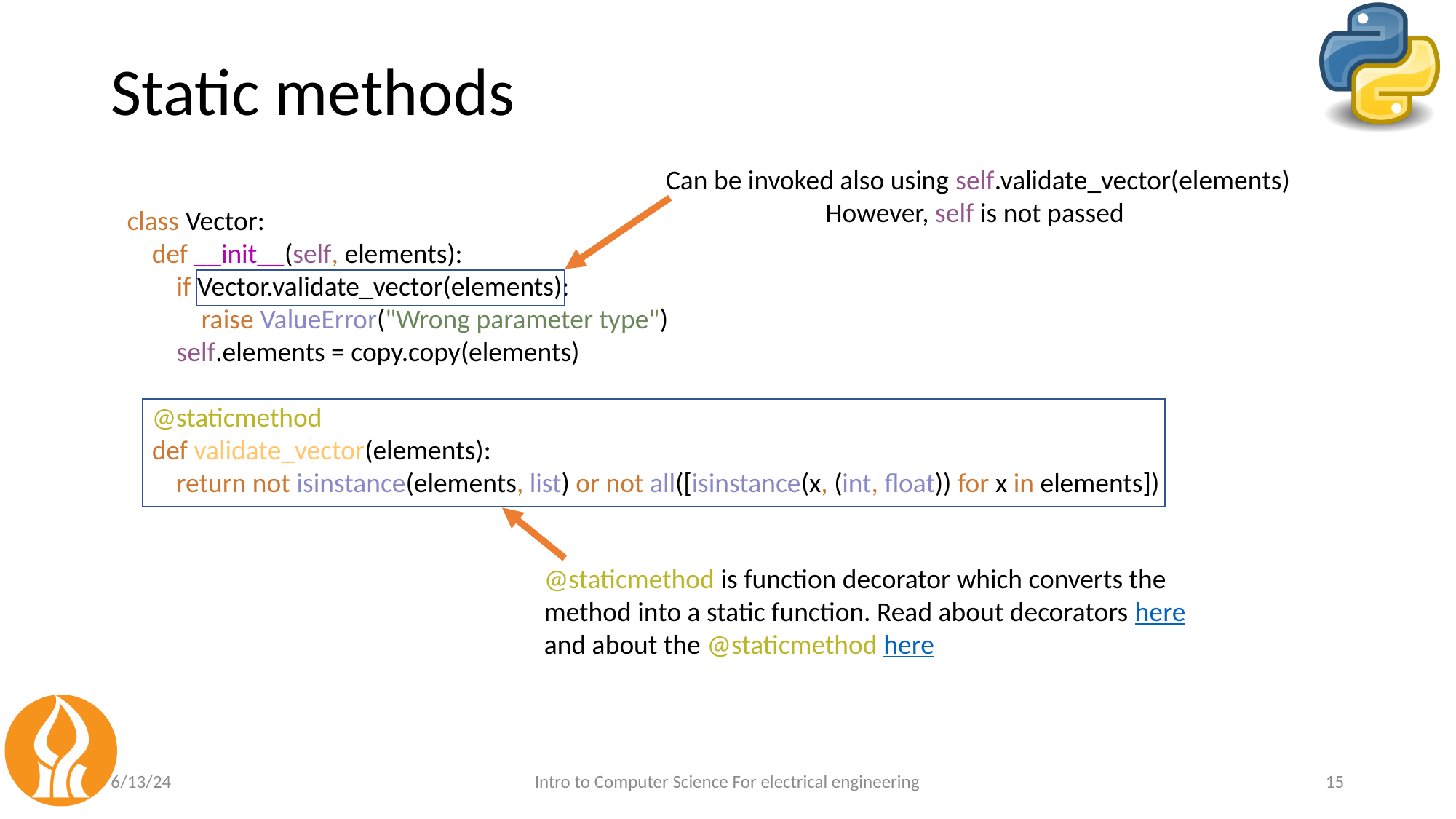

# Static methods
Can be invoked also using self.validate_vector(elements)
However, self is not passed
class Vector:
    def __init__(self, elements):
        if Vector.validate_vector(elements):
            raise ValueError("Wrong parameter type")
        self.elements = copy.copy(elements)
    @staticmethod
    def validate_vector(elements):
        return not isinstance(elements, list) or not all([isinstance(x, (int, float)) for x in elements])

@staticmethod is function decorator which converts the method into a static function. Read about decorators here and about the @staticmethod here
6/13/24
Intro to Computer Science For electrical engineering
15